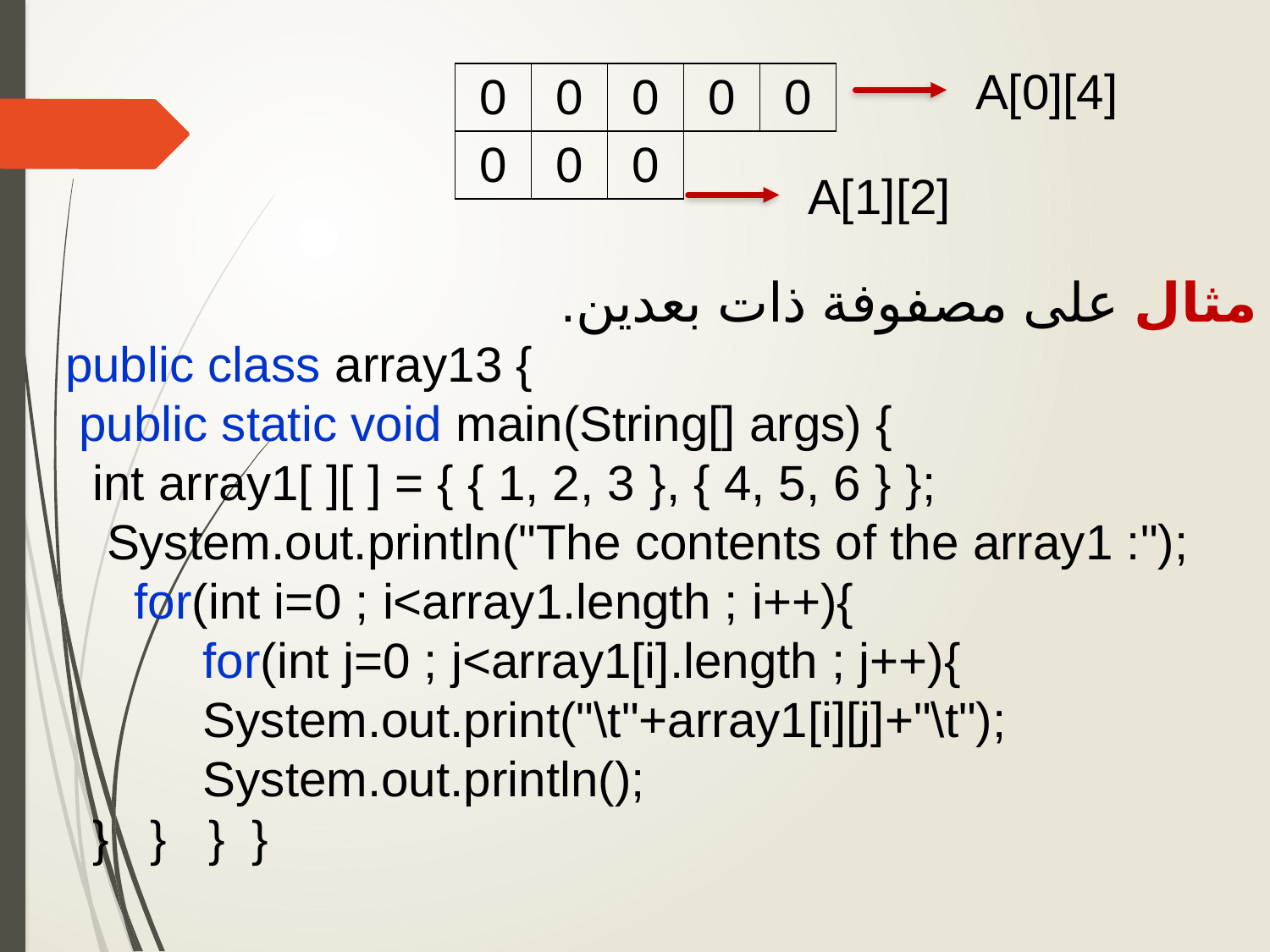

A[0][4]
| 0 | 0 | 0 | 0 | 0 |
| --- | --- | --- | --- | --- |
| 0 | 0 | 0 |  |  |
A[1][2]
مثال على مصفوفة ذات بعدين.

public class array13 {
 public static void main(String[] args) {
  int array1[ ][ ] = { { 1, 2, 3 }, { 4, 5, 6 } };
   System.out.println("The contents of the array1 :");
     for(int i=0 ; i<array1.length ; i++){
          for(int j=0 ; j<array1[i].length ; j++){
          System.out.print("\t"+array1[i][j]+"\t");
          System.out.println();
  }   }   }  }